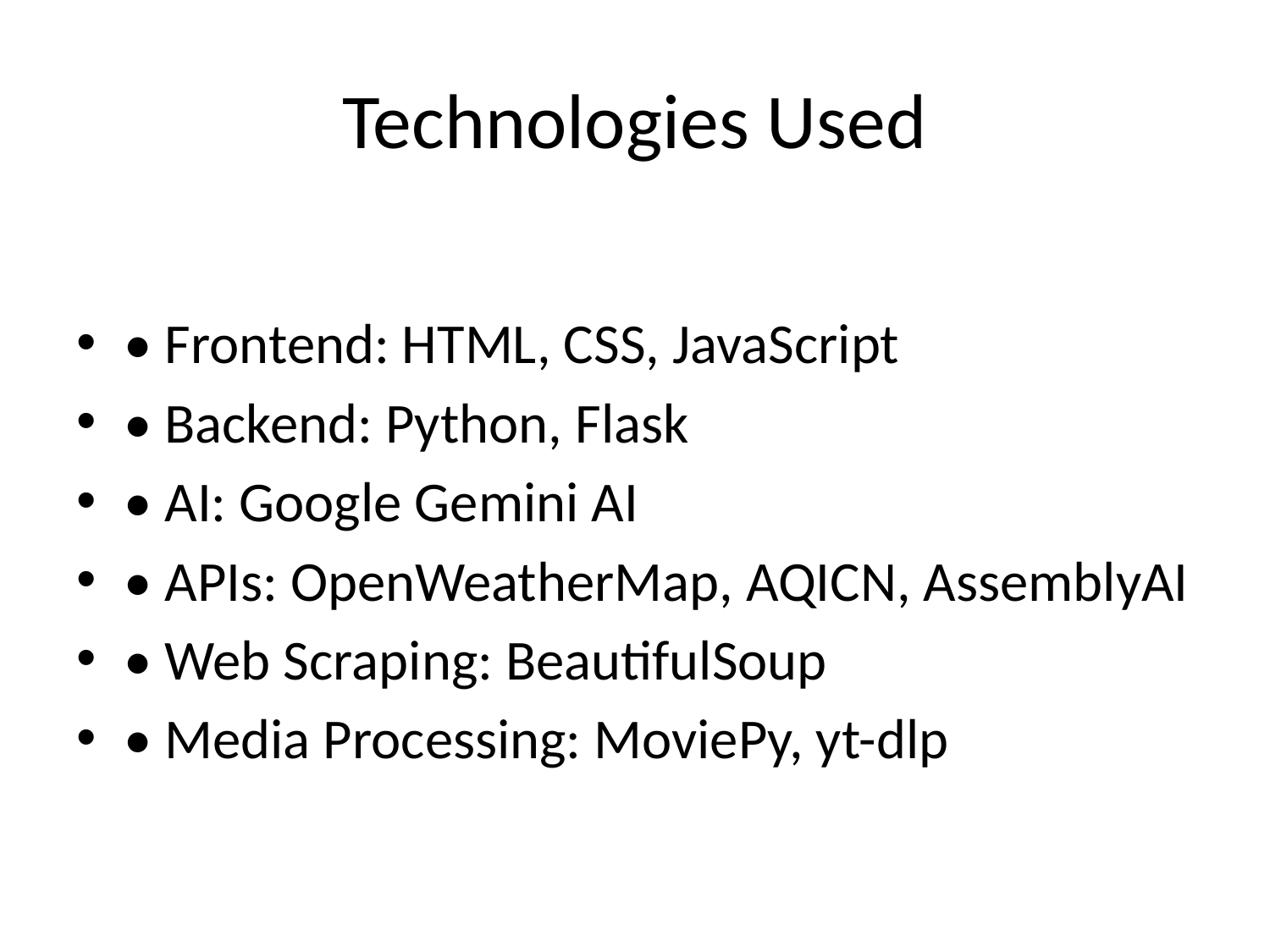

# Technologies Used

• Frontend: HTML, CSS, JavaScript
• Backend: Python, Flask
• AI: Google Gemini AI
• APIs: OpenWeatherMap, AQICN, AssemblyAI
• Web Scraping: BeautifulSoup
• Media Processing: MoviePy, yt-dlp